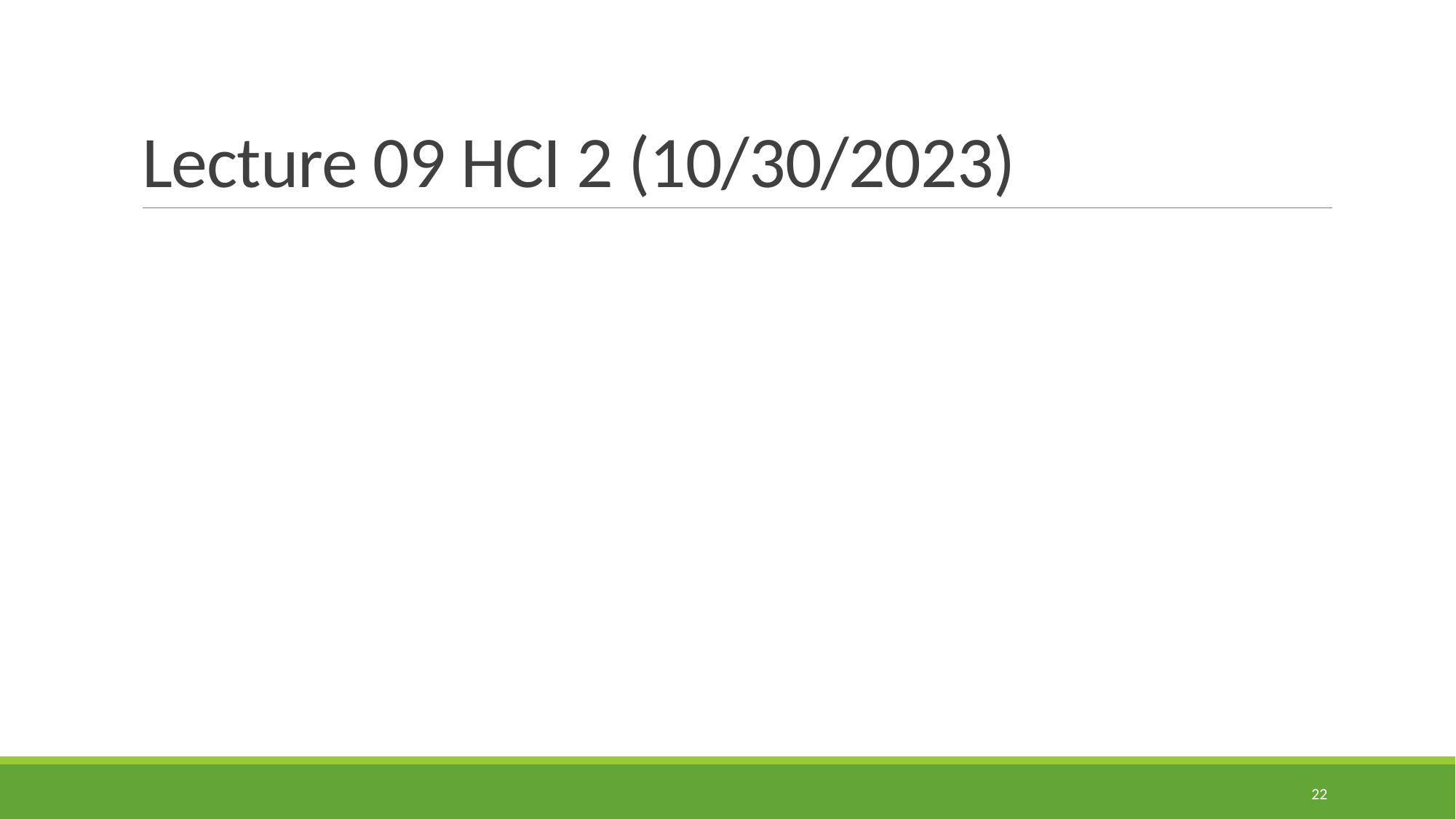

# Lecture 09 HCI 2 (10/30/2023)

22